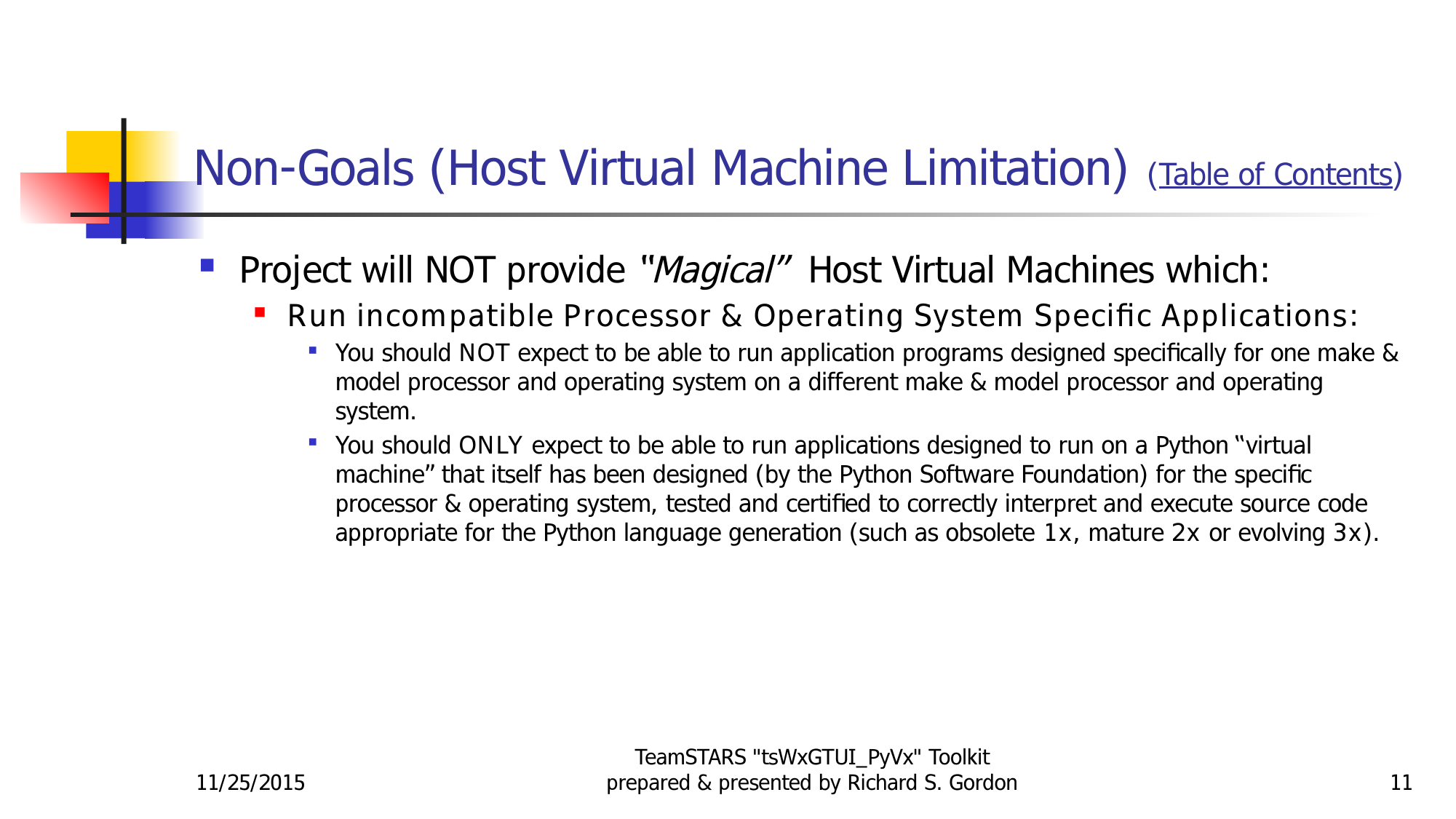

# Non-Goals (Host Virtual Machine Limitation) (Table of Contents)
Project will NOT provide “Magical”  Host Virtual Machines which:
Run incompatible Processor & Operating System Specific Applications:
You should NOT expect to be able to run application programs designed specifically for one make & model processor and operating system on a different make & model processor and operating system.
You should ONLY expect to be able to run applications designed to run on a Python “virtual machine” that itself has been designed (by the Python Software Foundation) for the specific processor & operating system, tested and certified to correctly interpret and execute source code appropriate for the Python language generation (such as obsolete 1x, mature 2x or evolving 3x).
11/25/2015
TeamSTARS "tsWxGTUI_PyVx" Toolkit prepared & presented by Richard S. Gordon
11